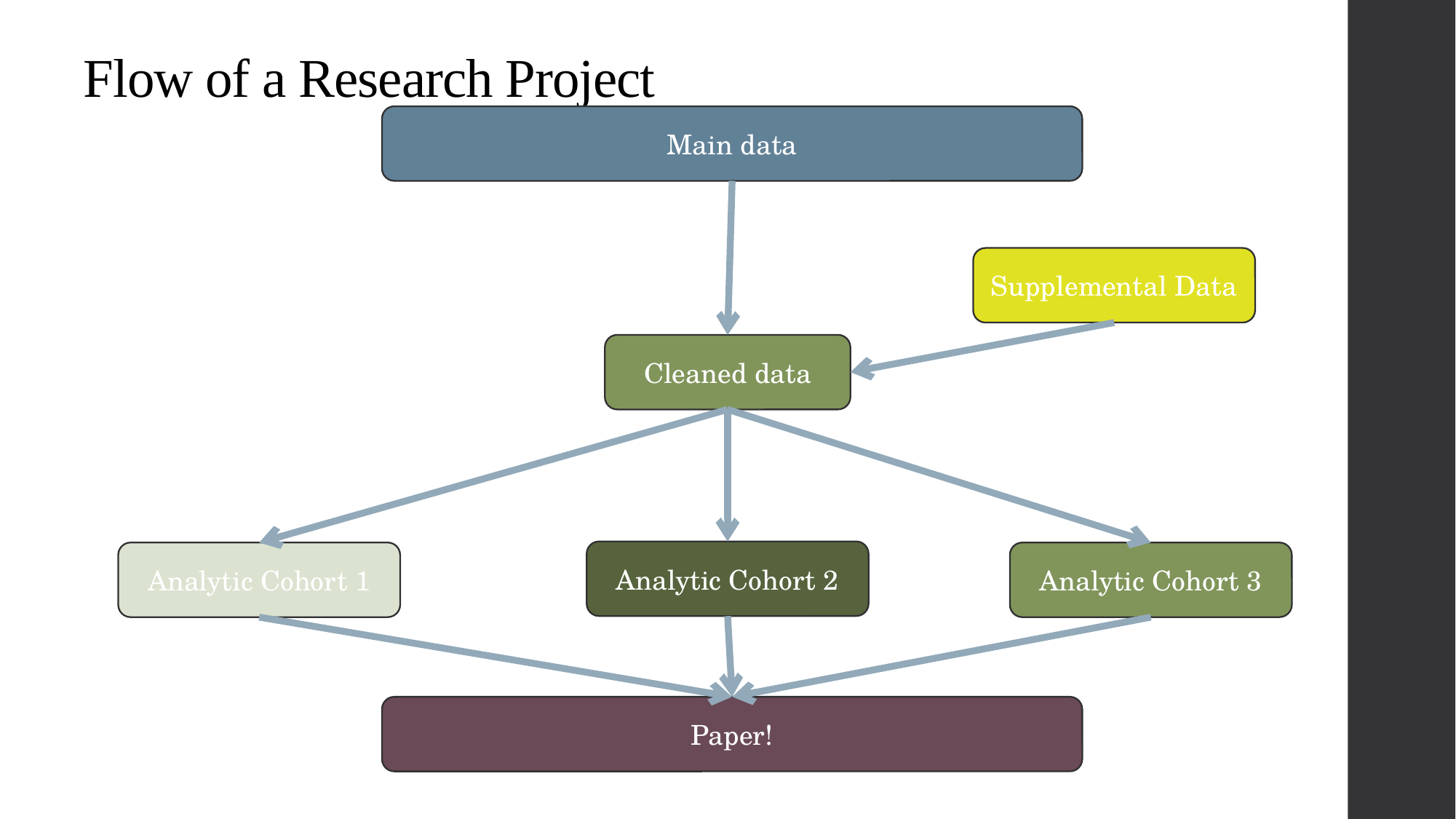

# Flow of a Research Project
Main data
Supplemental Data
Cleaned data
Analytic Cohort 2
Analytic Cohort 1
Analytic Cohort 3
Paper!